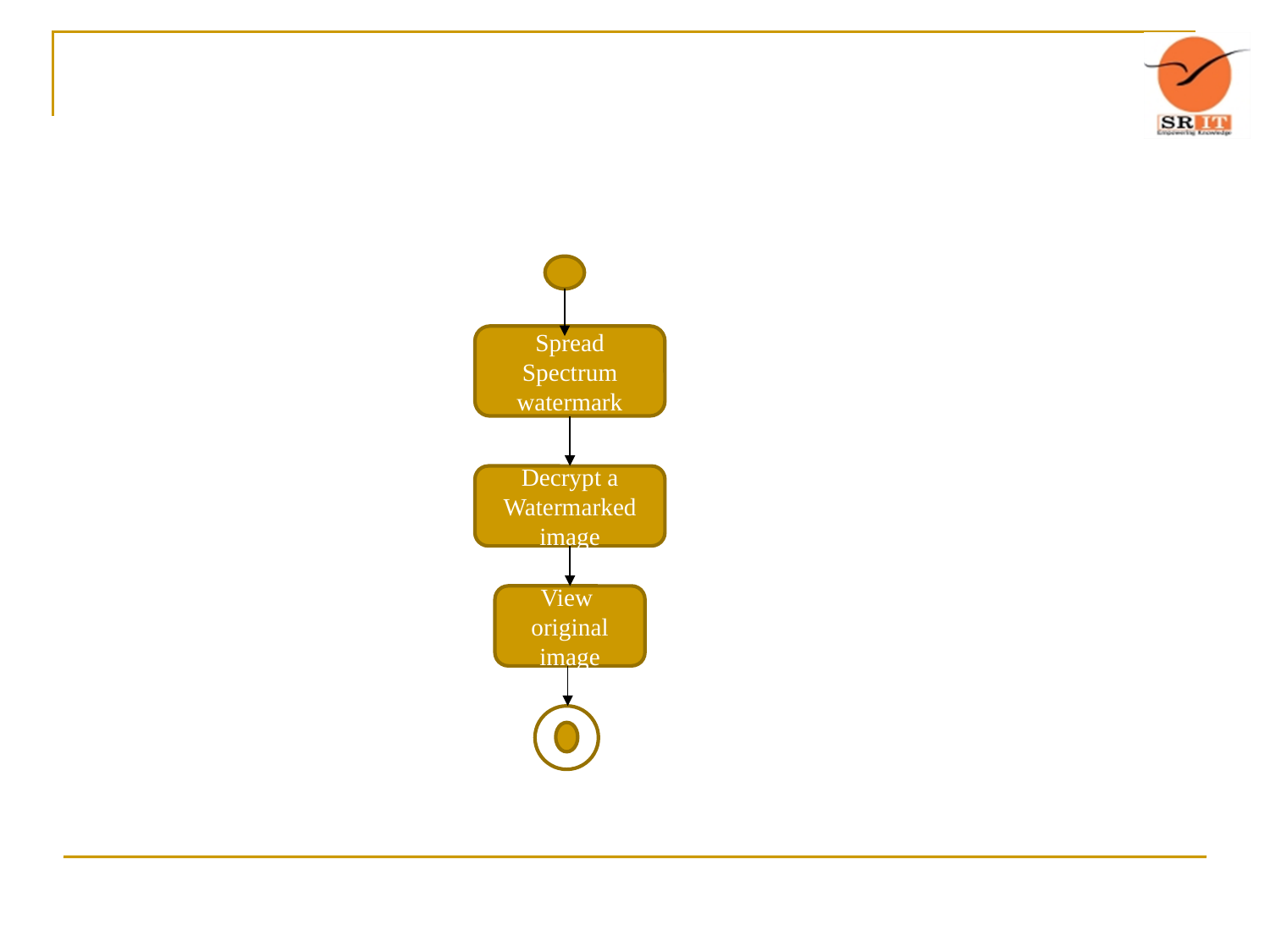

#

Spread Spectrum watermark
Decrypt a Watermarked image
View  original image